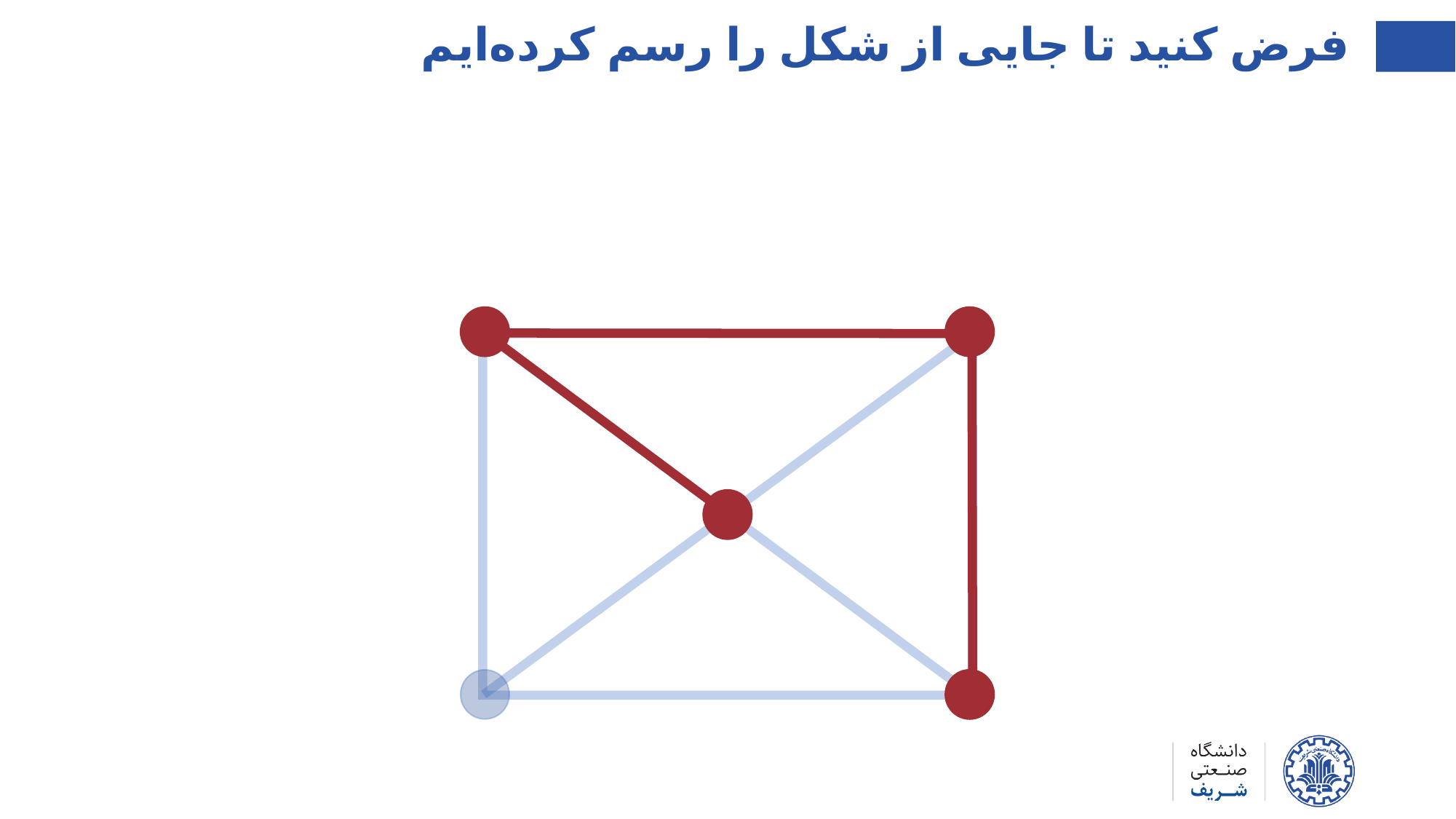

فرض کنید تا جایی از شکل را رسم کرده‌ایم
۲
۳

۲